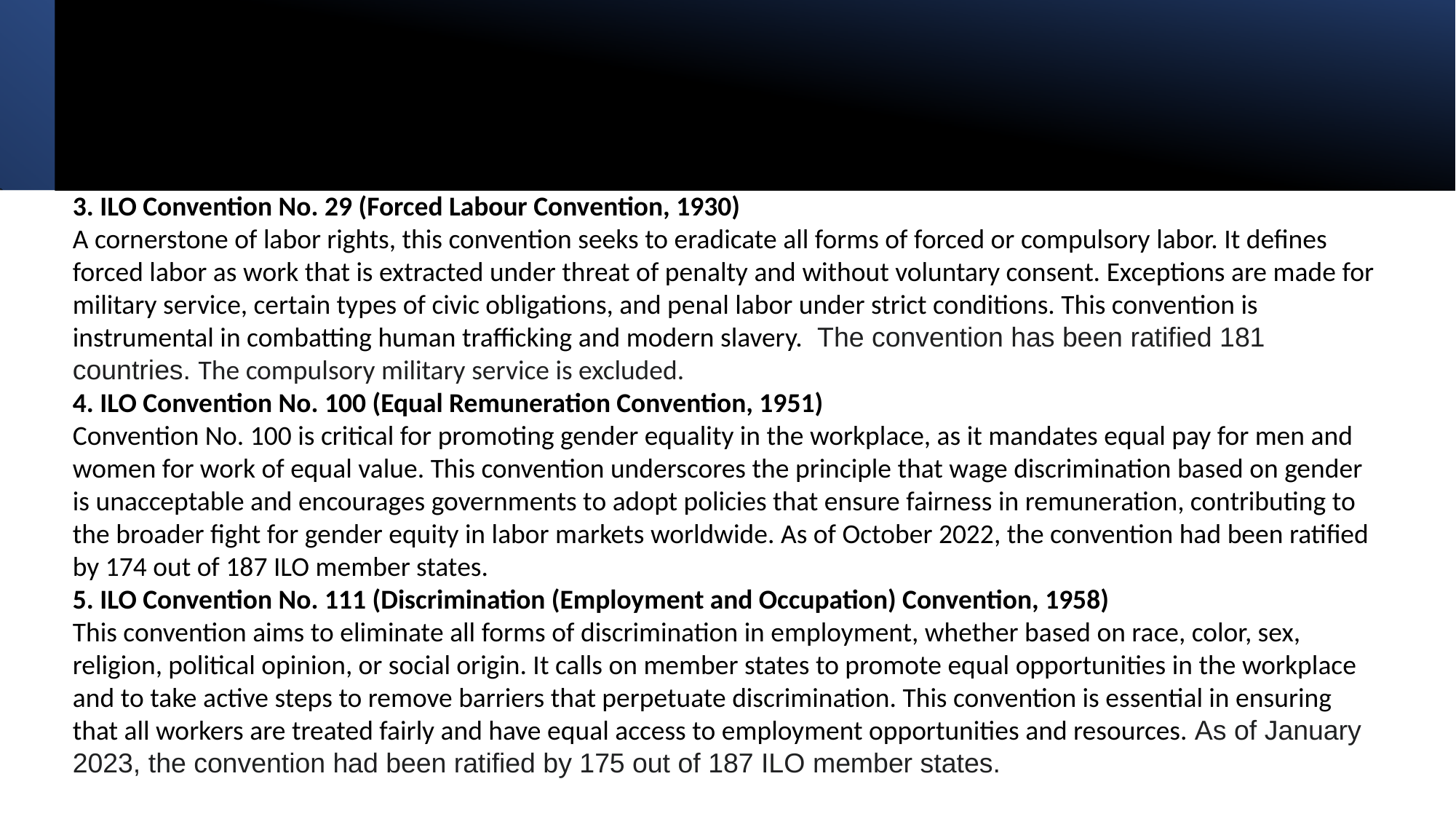

#
3. ILO Convention No. 29 (Forced Labour Convention, 1930)
A cornerstone of labor rights, this convention seeks to eradicate all forms of forced or compulsory labor. It defines forced labor as work that is extracted under threat of penalty and without voluntary consent. Exceptions are made for military service, certain types of civic obligations, and penal labor under strict conditions. This convention is instrumental in combatting human trafficking and modern slavery.  The convention has been ratified 181 countries. The compulsory military service is excluded.
4. ILO Convention No. 100 (Equal Remuneration Convention, 1951)
Convention No. 100 is critical for promoting gender equality in the workplace, as it mandates equal pay for men and women for work of equal value. This convention underscores the principle that wage discrimination based on gender is unacceptable and encourages governments to adopt policies that ensure fairness in remuneration, contributing to the broader fight for gender equity in labor markets worldwide. As of October 2022, the convention had been ratified by 174 out of 187 ILO member states.
5. ILO Convention No. 111 (Discrimination (Employment and Occupation) Convention, 1958)
This convention aims to eliminate all forms of discrimination in employment, whether based on race, color, sex, religion, political opinion, or social origin. It calls on member states to promote equal opportunities in the workplace and to take active steps to remove barriers that perpetuate discrimination. This convention is essential in ensuring that all workers are treated fairly and have equal access to employment opportunities and resources. As of January 2023, the convention had been ratified by 175 out of 187 ILO member states.